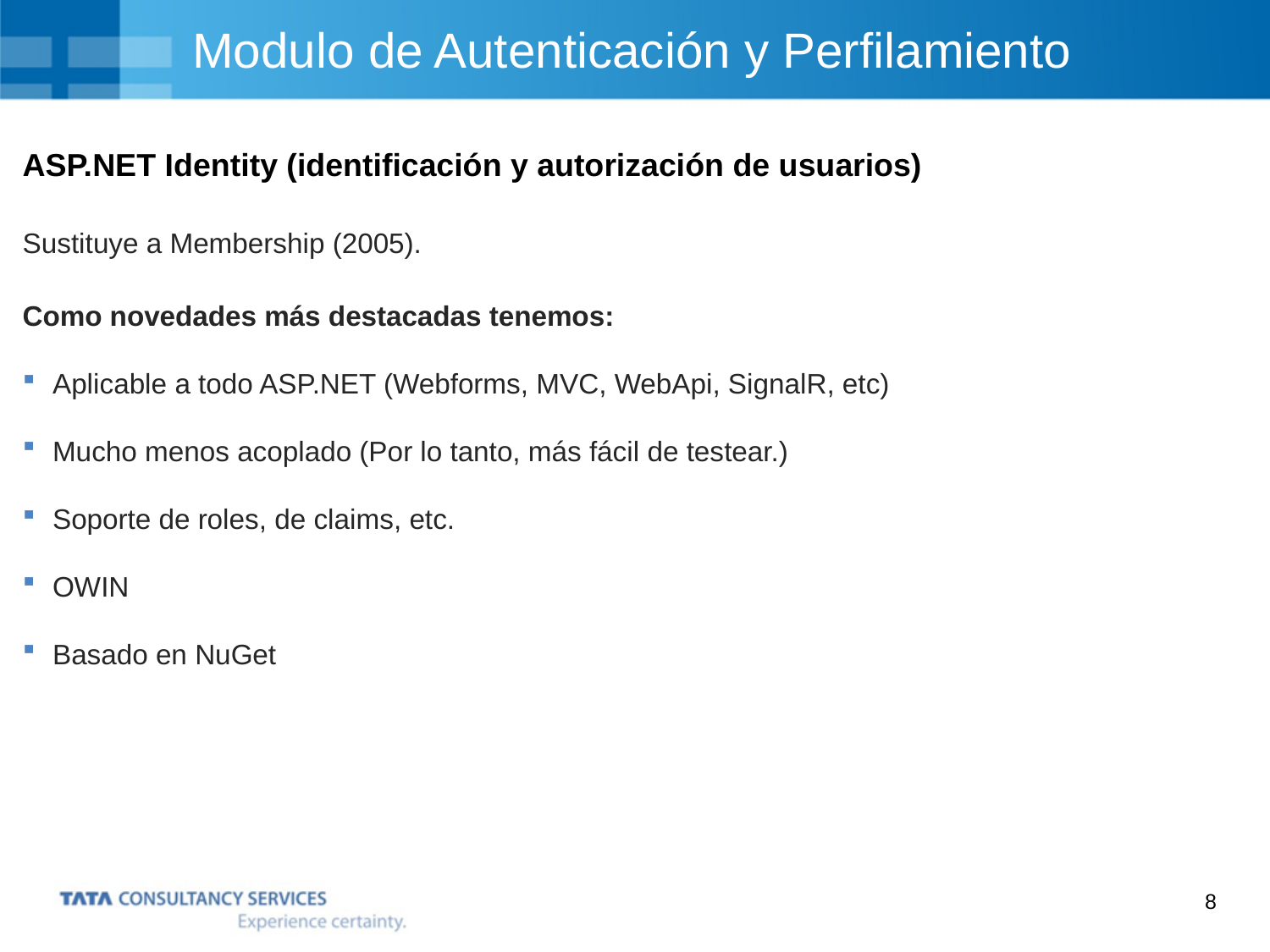

# Modulo de Autenticación y Perfilamiento

ASP.NET Identity (identificación y autorización de usuarios)

Sustituye a Membership (2005).

Como novedades más destacadas tenemos:

Aplicable a todo ASP.NET (Webforms, MVC, WebApi, SignalR, etc)

Mucho menos acoplado (Por lo tanto, más fácil de testear.)

Soporte de roles, de claims, etc.

OWIN

Basado en NuGet